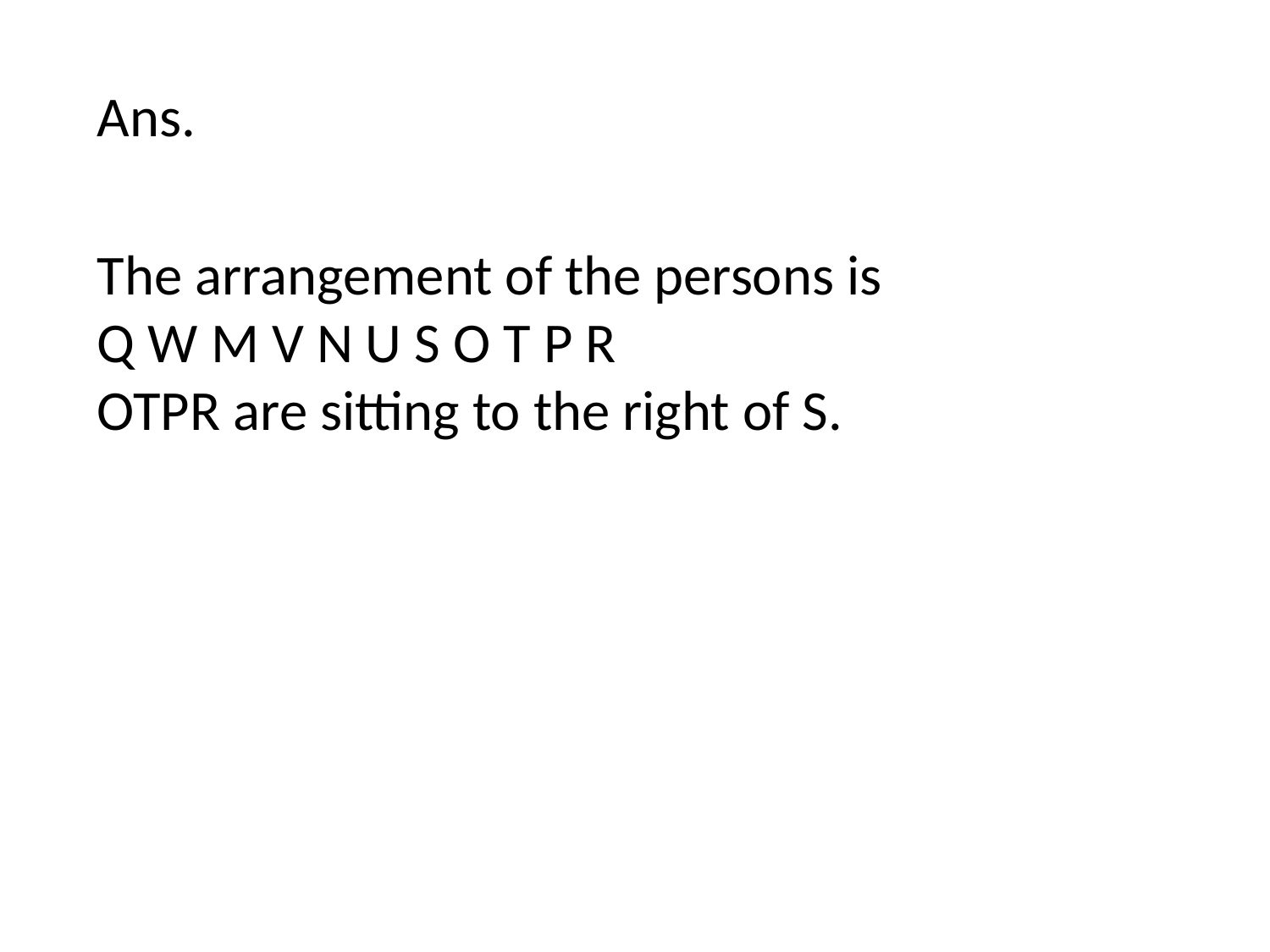

Ans.

The arrangement of the persons is
Q W M V N U S O T P R
OTPR are sitting to the right of S.